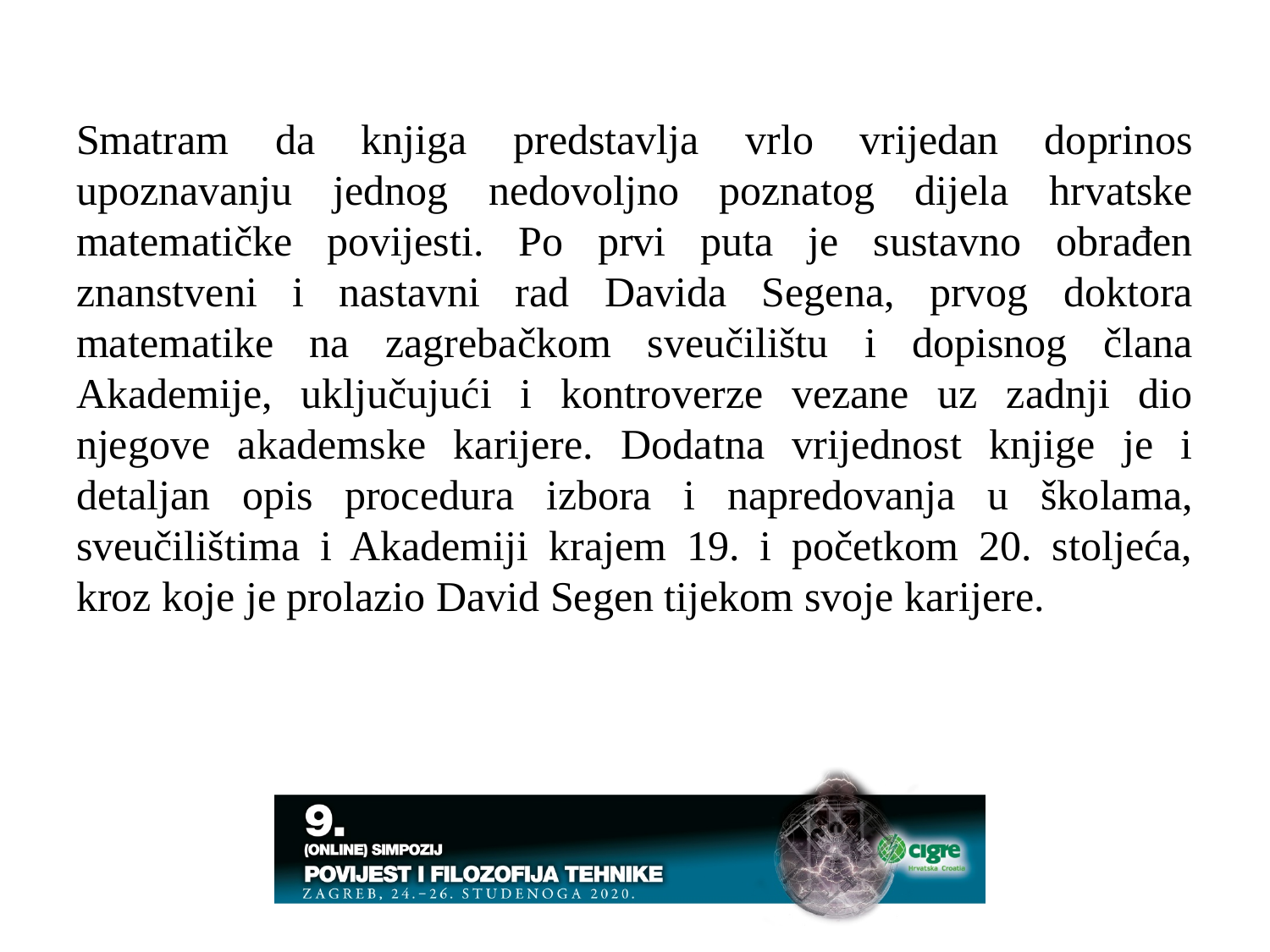

#
Smatram da knjiga predstavlja vrlo vrijedan doprinos upoznavanju jednog nedovoljno poznatog dijela hrvatske matematičke povijesti. Po prvi puta je sustavno obrađen znanstveni i nastavni rad Davida Segena, prvog doktora matematike na zagrebačkom sveučilištu i dopisnog člana Akademije, uključujući i kontroverze vezane uz zadnji dio njegove akademske karijere. Dodatna vrijednost knjige je i detaljan opis procedura izbora i napredovanja u školama, sveučilištima i Akademiji krajem 19. i početkom 20. stoljeća, kroz koje je prolazio David Segen tijekom svoje karijere.